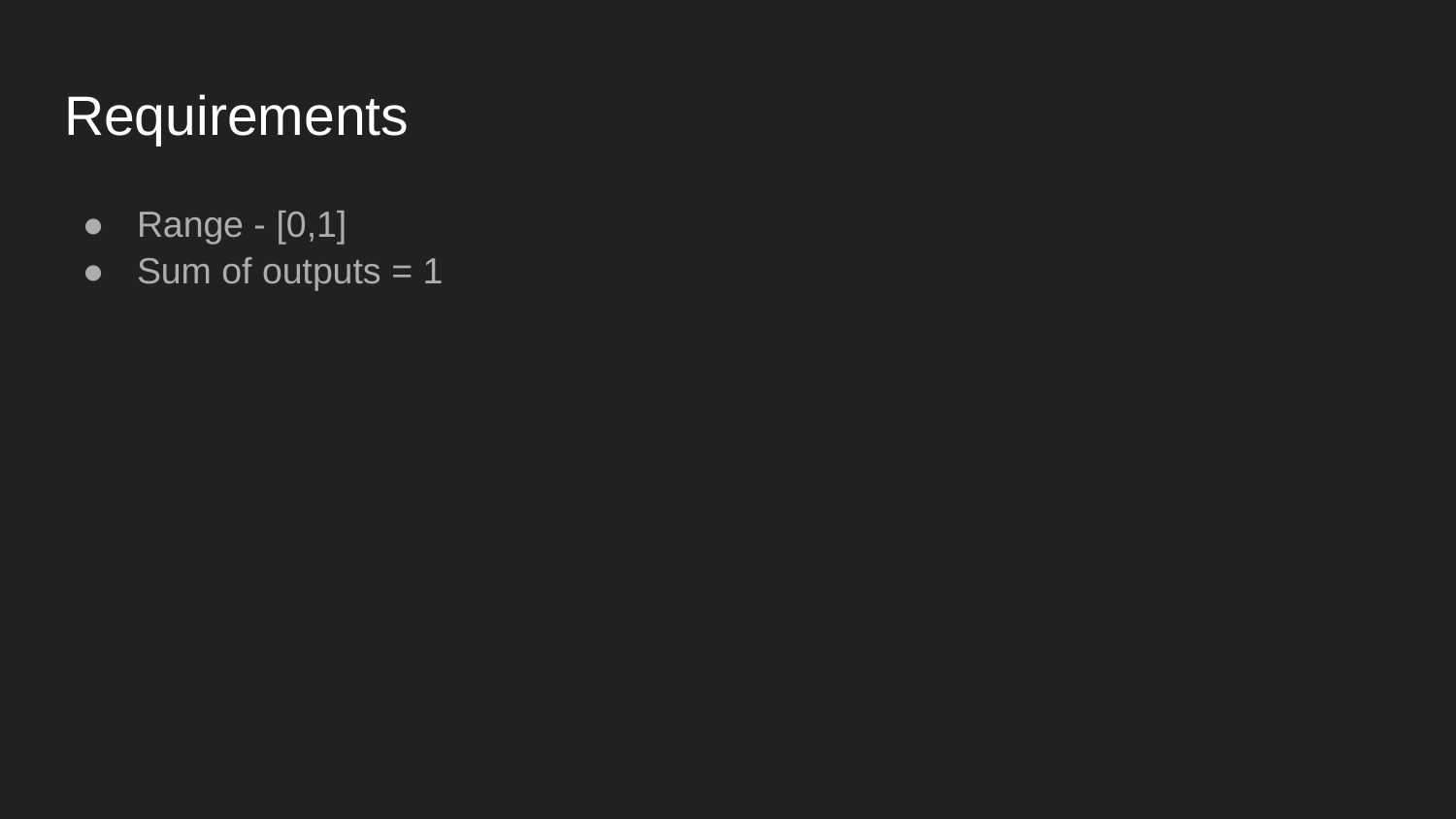

# Requirements
Range - [0,1]
Sum of outputs = 1